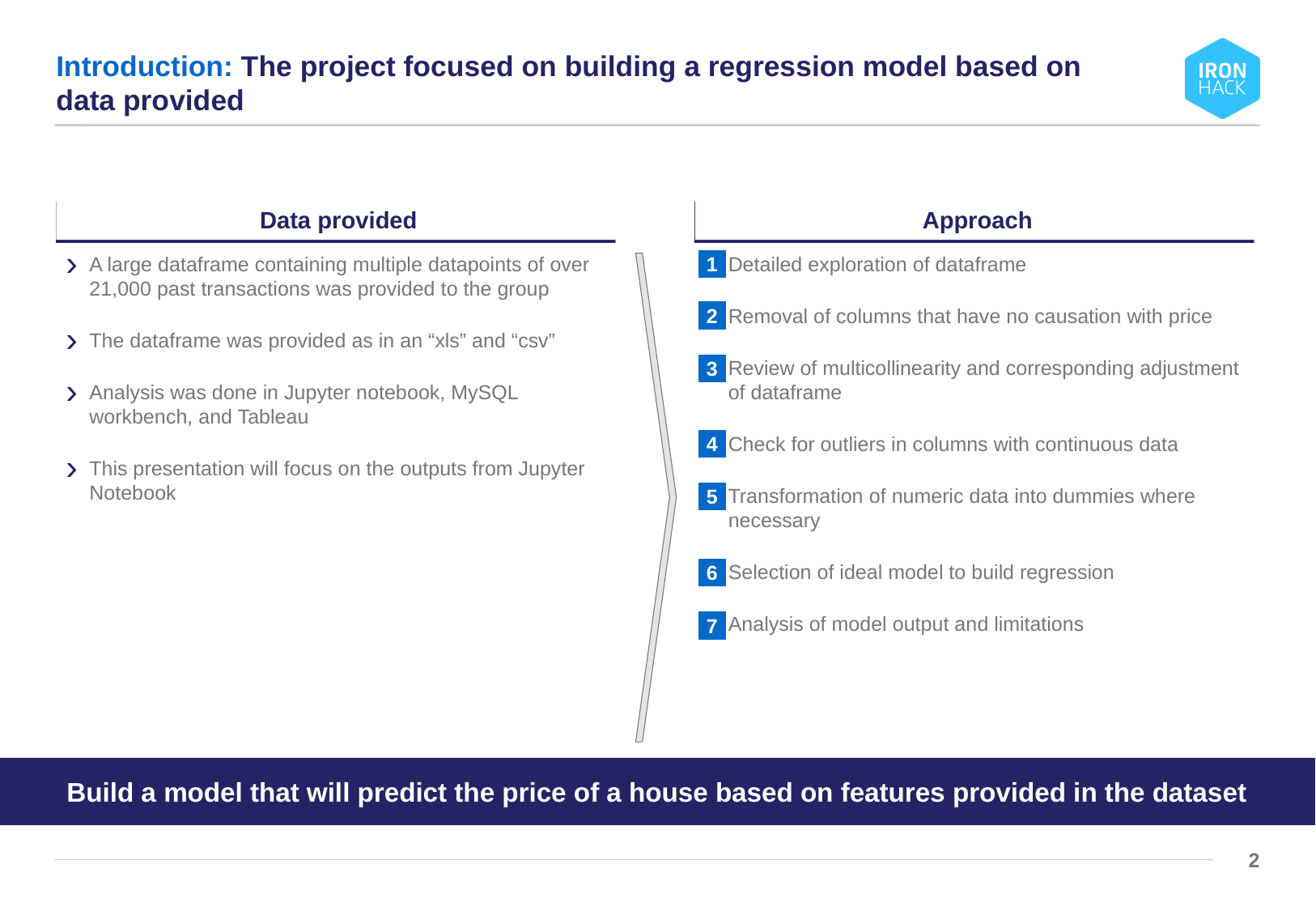

# Introduction: The project focused on building a regression model based on data provided
Data provided
Approach
A large dataframe containing multiple datapoints of over 21,000 past transactions was provided to the group

The dataframe was provided as in an “xls” and “csv”

Analysis was done in Jupyter notebook, MySQL workbench, and Tableau

This presentation will focus on the outputs from Jupyter Notebook
Detailed exploration of dataframe

Removal of columns that have no causation with price

Review of multicollinearity and corresponding adjustment of dataframe

Check for outliers in columns with continuous data

Transformation of numeric data into dummies where necessary

Selection of ideal model to build regression

Analysis of model output and limitations
1

2
3
4
5
6
7
Build a model that will predict the price of a house based on features provided in the dataset